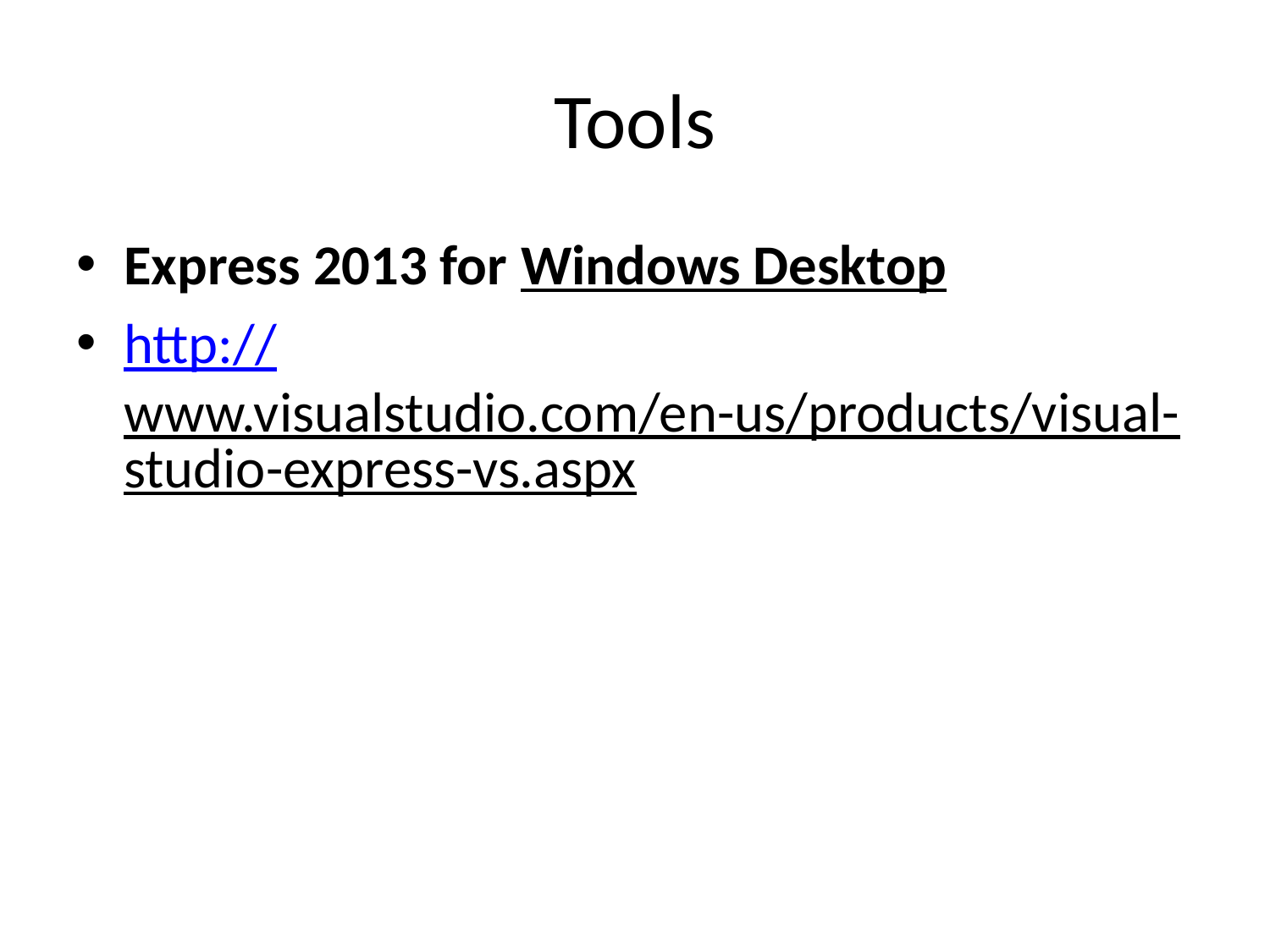

# Tools
Express 2013 for Windows Desktop
http://www.visualstudio.com/en-us/products/visual-studio-express-vs.aspx